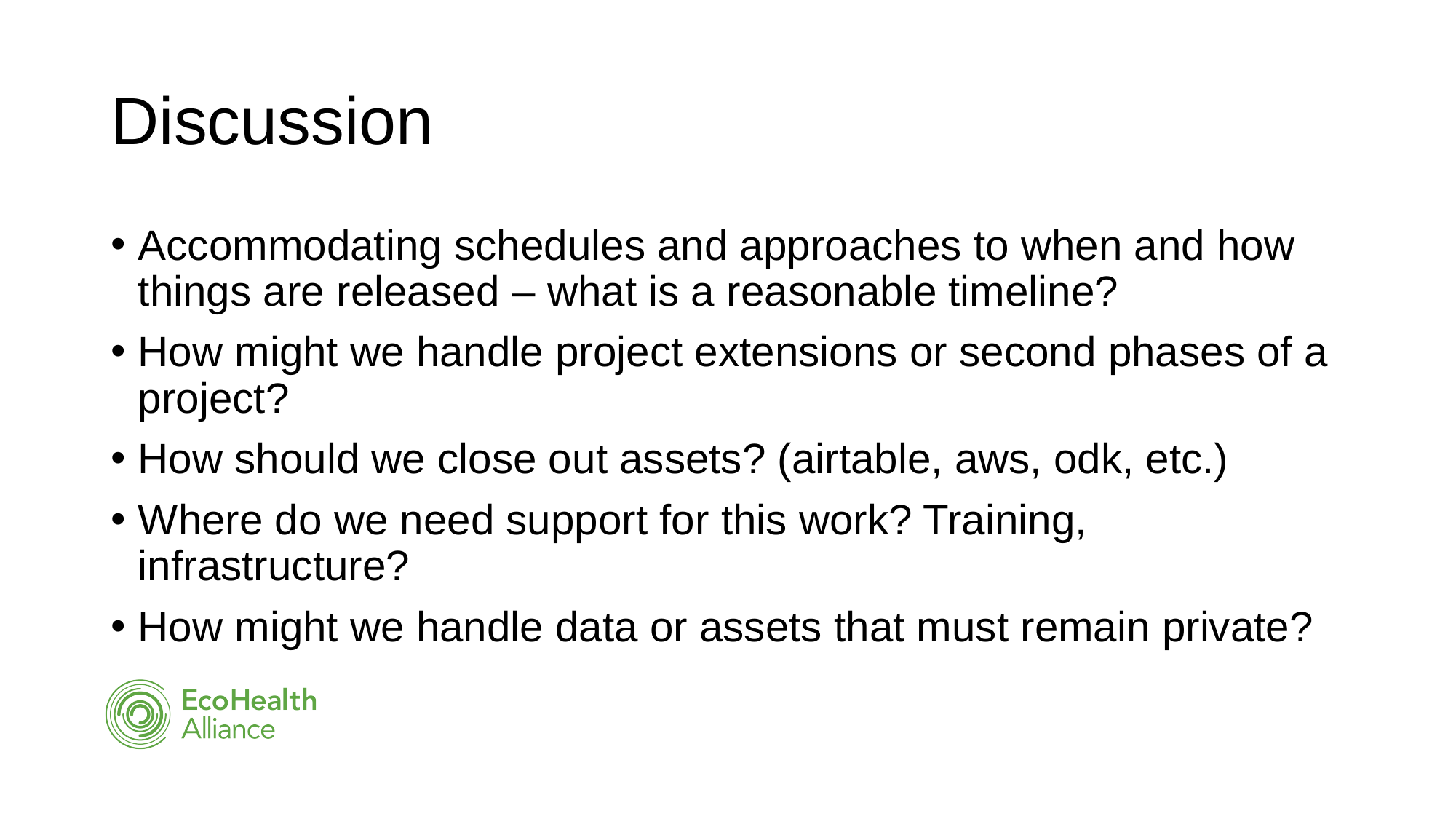

# Discussion
Accommodating schedules and approaches to when and how things are released – what is a reasonable timeline?
How might we handle project extensions or second phases of a project?
How should we close out assets? (airtable, aws, odk, etc.)
Where do we need support for this work? Training, infrastructure?
How might we handle data or assets that must remain private?